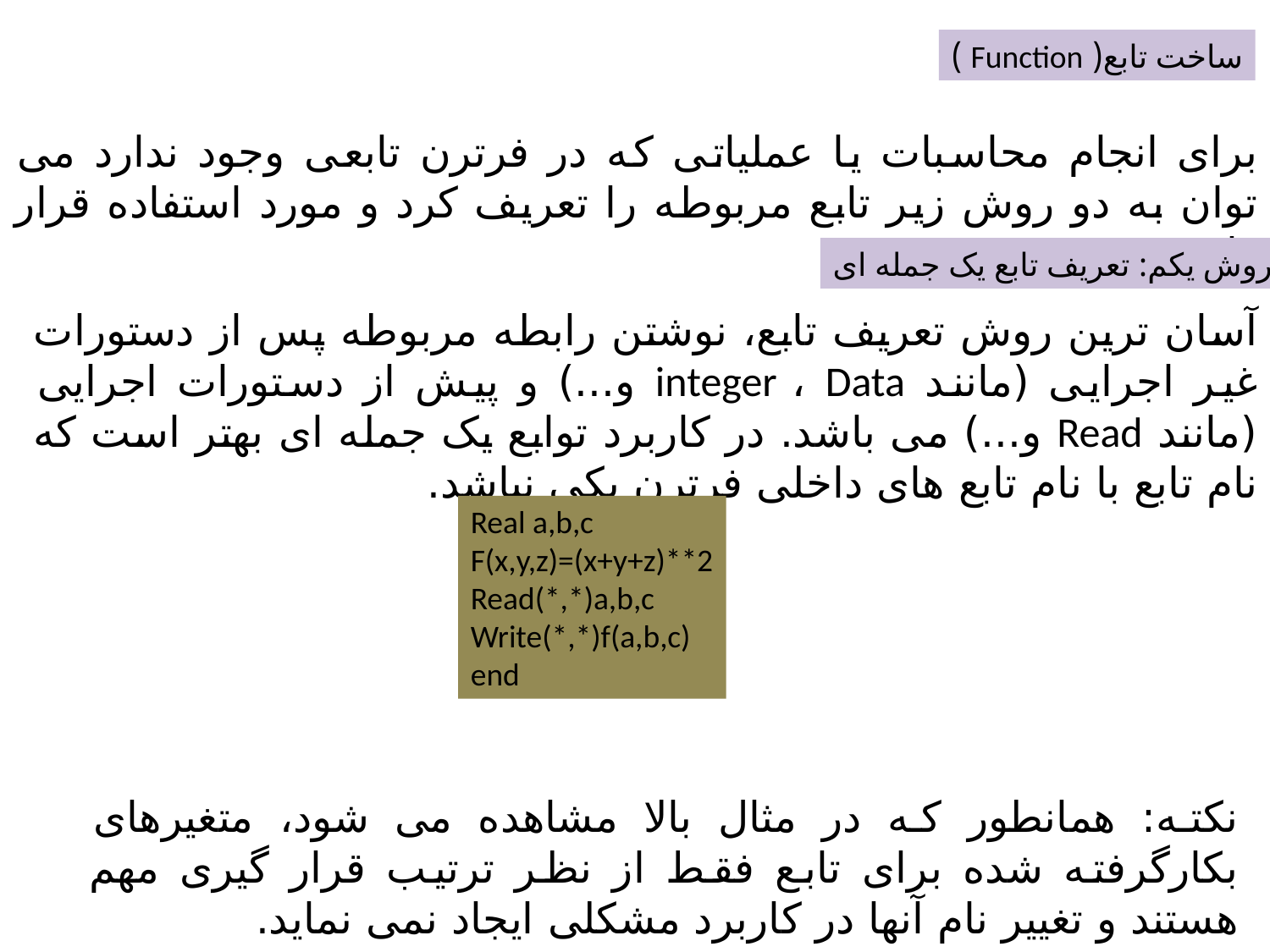

ساخت تابع( Function )
برای انجام محاسبات یا عملیاتی که در فرترن تابعی وجود ندارد می توان به دو روش زیر تابع مربوطه را تعریف کرد و مورد استفاده قرار داد.
روش یکم: تعریف تابع یک جمله ای
آسان ترین روش تعریف تابع، نوشتن رابطه مربوطه پس از دستورات غیر اجرایی (مانند integer ، Data و...) و پیش از دستورات اجرایی (مانند Read و...) می باشد. در کاربرد توابع یک جمله ای بهتر است که نام تابع با نام تابع های داخلی فرترن یکی نباشد.
Real a,b,c
F(x,y,z)=(x+y+z)**2
Read(*,*)a,b,c
Write(*,*)f(a,b,c)
end
نکته: همانطور که در مثال بالا مشاهده می شود، متغیرهای بکارگرفته شده برای تابع فقط از نظر ترتیب قرار گیری مهم هستند و تغییر نام آنها در کاربرد مشکلی ایجاد نمی نماید.